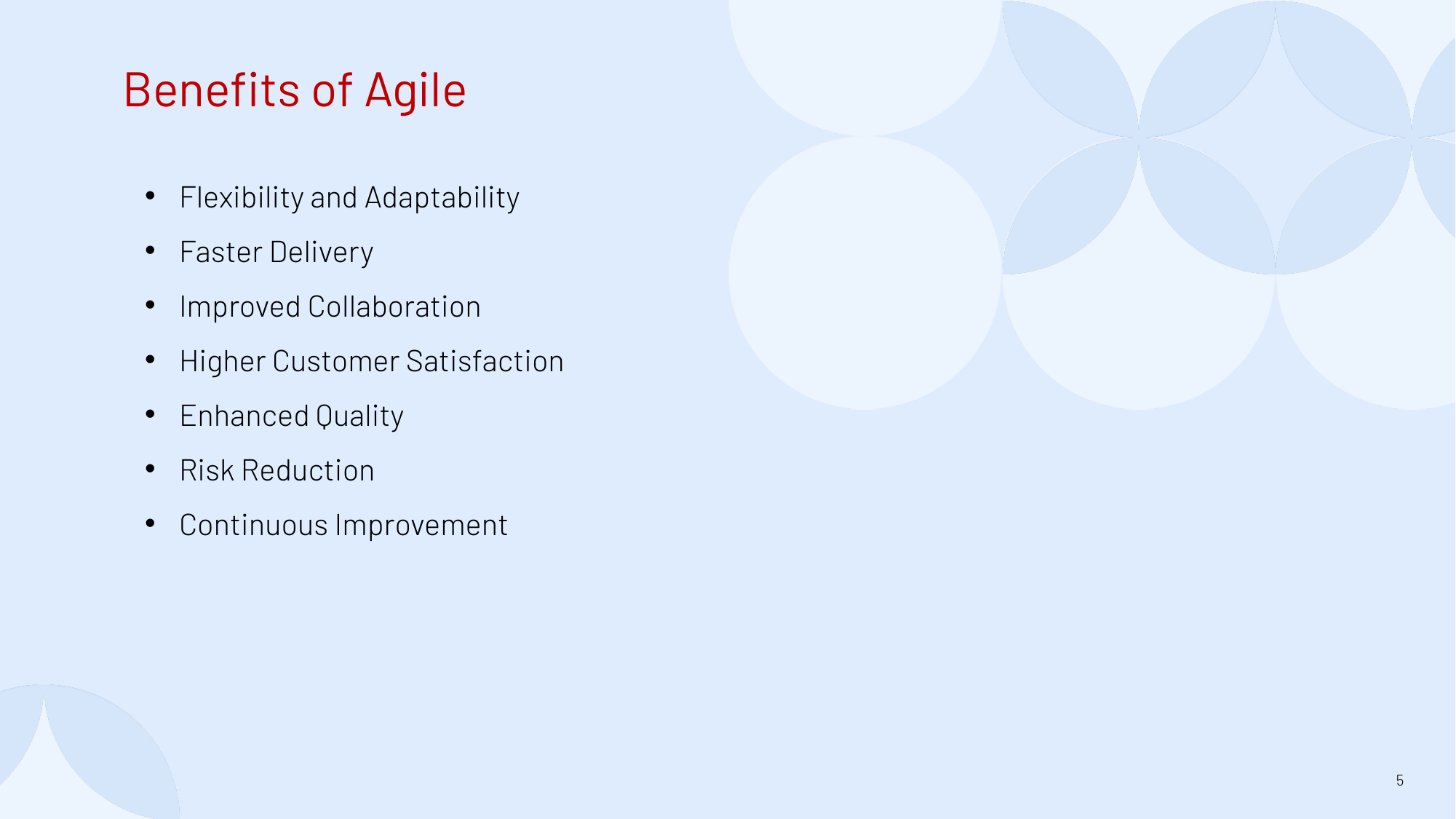

Benefits of Agile
Flexibility and Adaptability
Faster Delivery
Improved Collaboration
Higher Customer Satisfaction
Enhanced Quality
Risk Reduction
Continuous Improvement
5